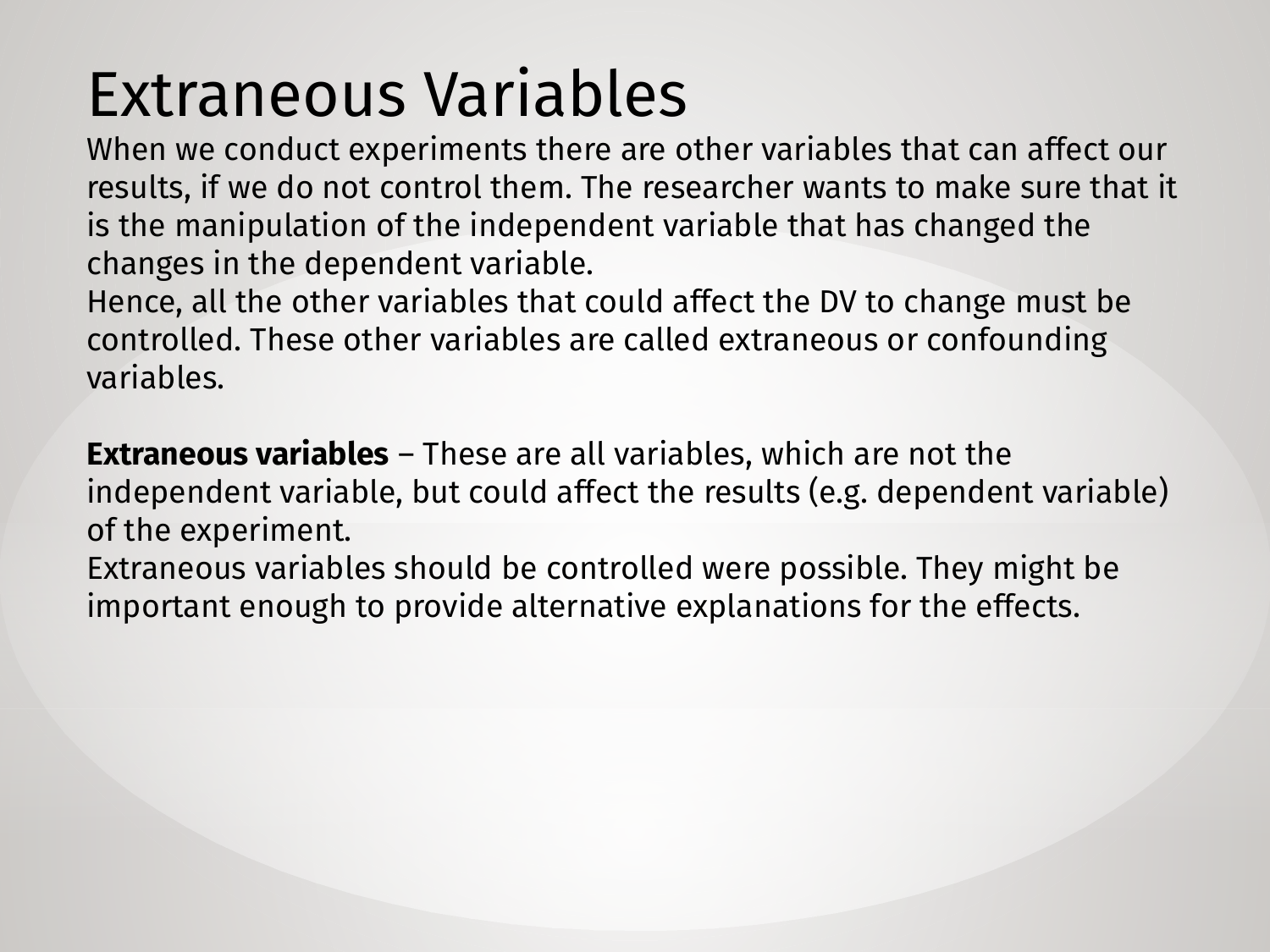

Extraneous Variables
When we conduct experiments there are other variables that can affect our results, if we do not control them. The researcher wants to make sure that it is the manipulation of the independent variable that has changed the changes in the dependent variable.
Hence, all the other variables that could affect the DV to change must be controlled. These other variables are called extraneous or confounding variables.
Extraneous variables – These are all variables, which are not the independent variable, but could affect the results (e.g. dependent variable) of the experiment.
Extraneous variables should be controlled were possible. They might be important enough to provide alternative explanations for the effects.